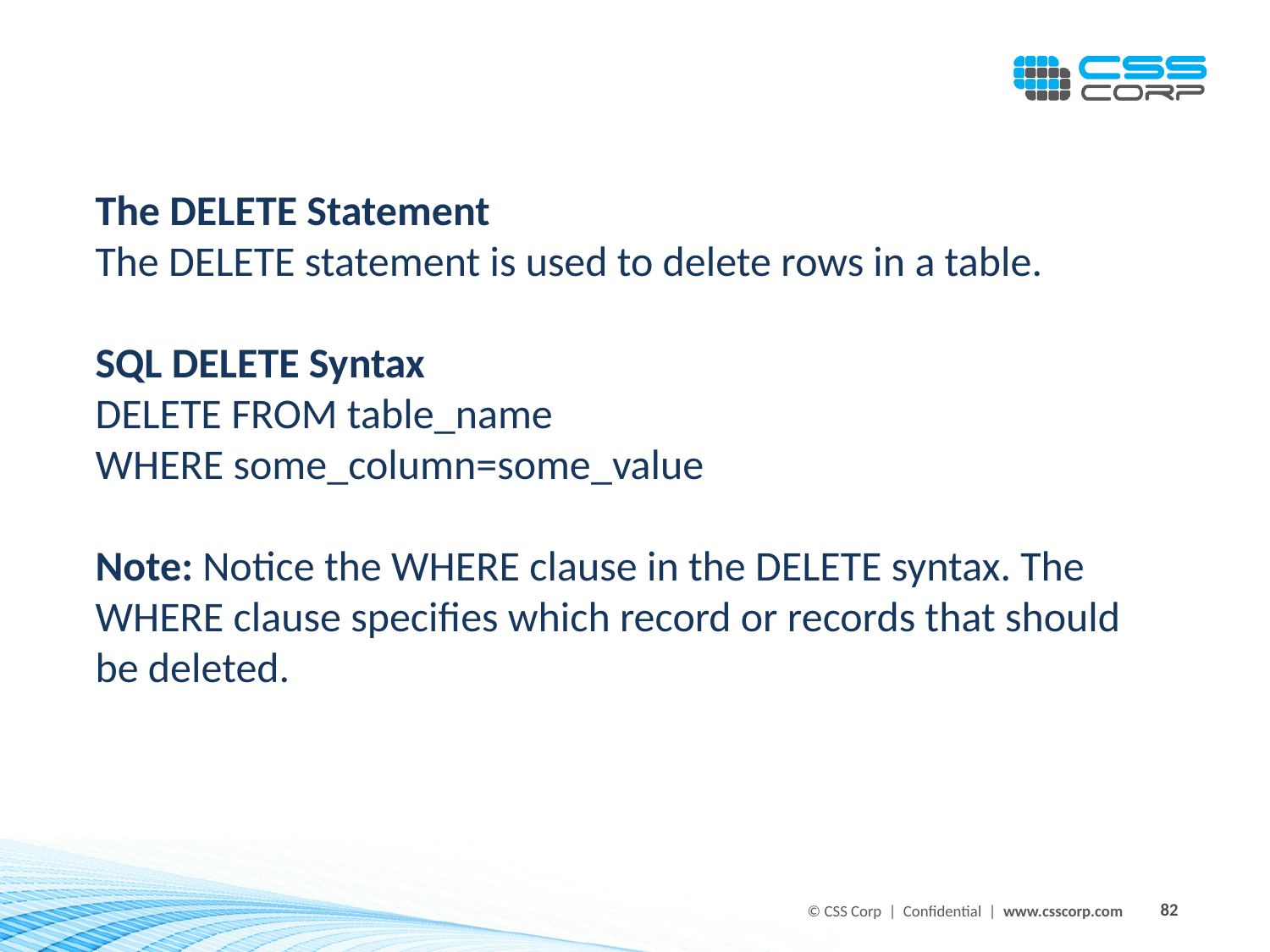

The DELETE Statement
The DELETE statement is used to delete rows in a table.

SQL DELETE Syntax
DELETE FROM table_name
WHERE some_column=some_value

Note: Notice the WHERE clause in the DELETE syntax. The WHERE clause specifies which record or records that should be deleted.